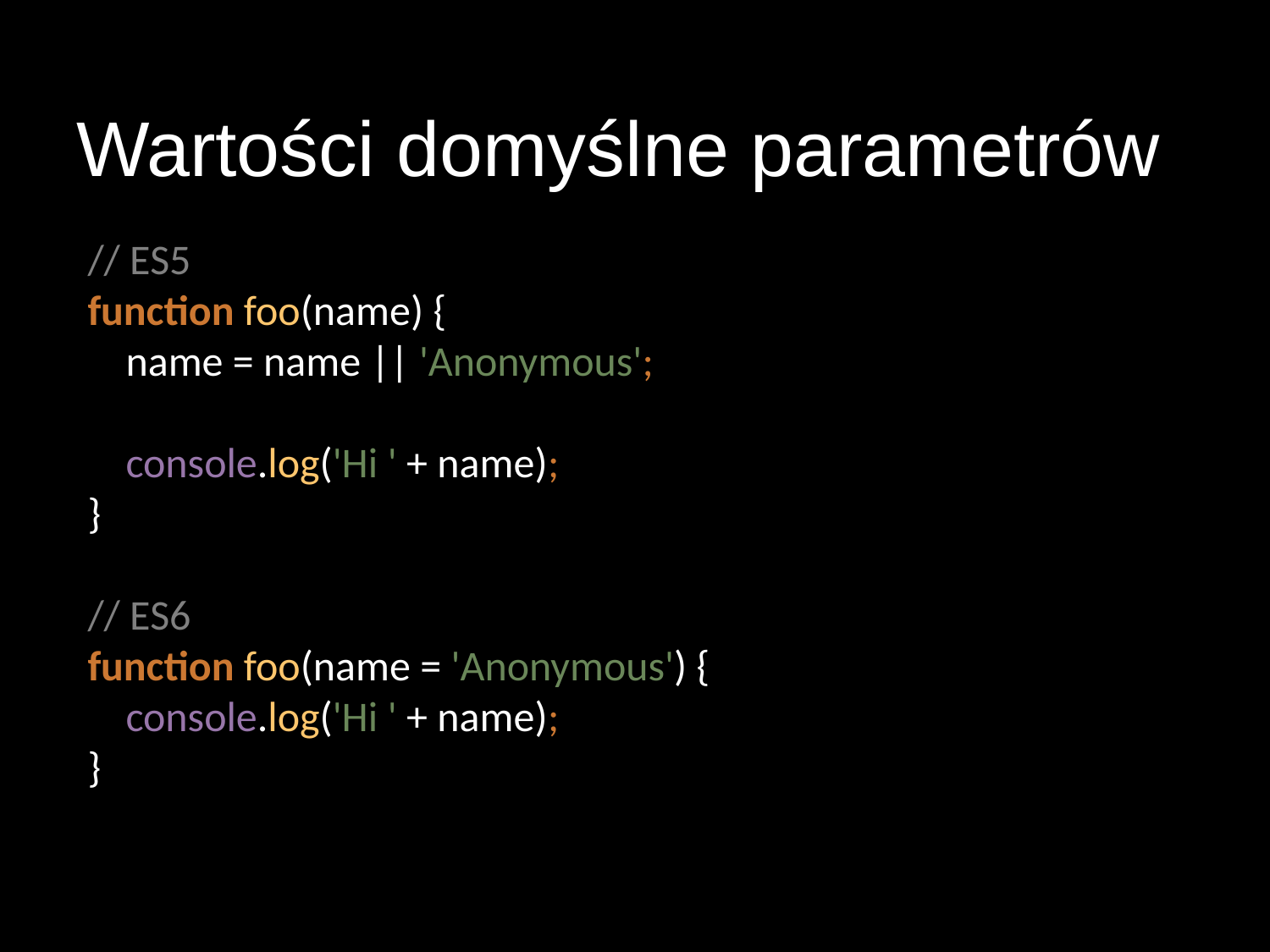

# Wartości domyślne parametrów
// ES5
function foo(name) {
    name = name || 'Anonymous';
    console.log('Hi ' + name);
}
// ES6
function foo(name = 'Anonymous') {
    console.log('Hi ' + name);
}